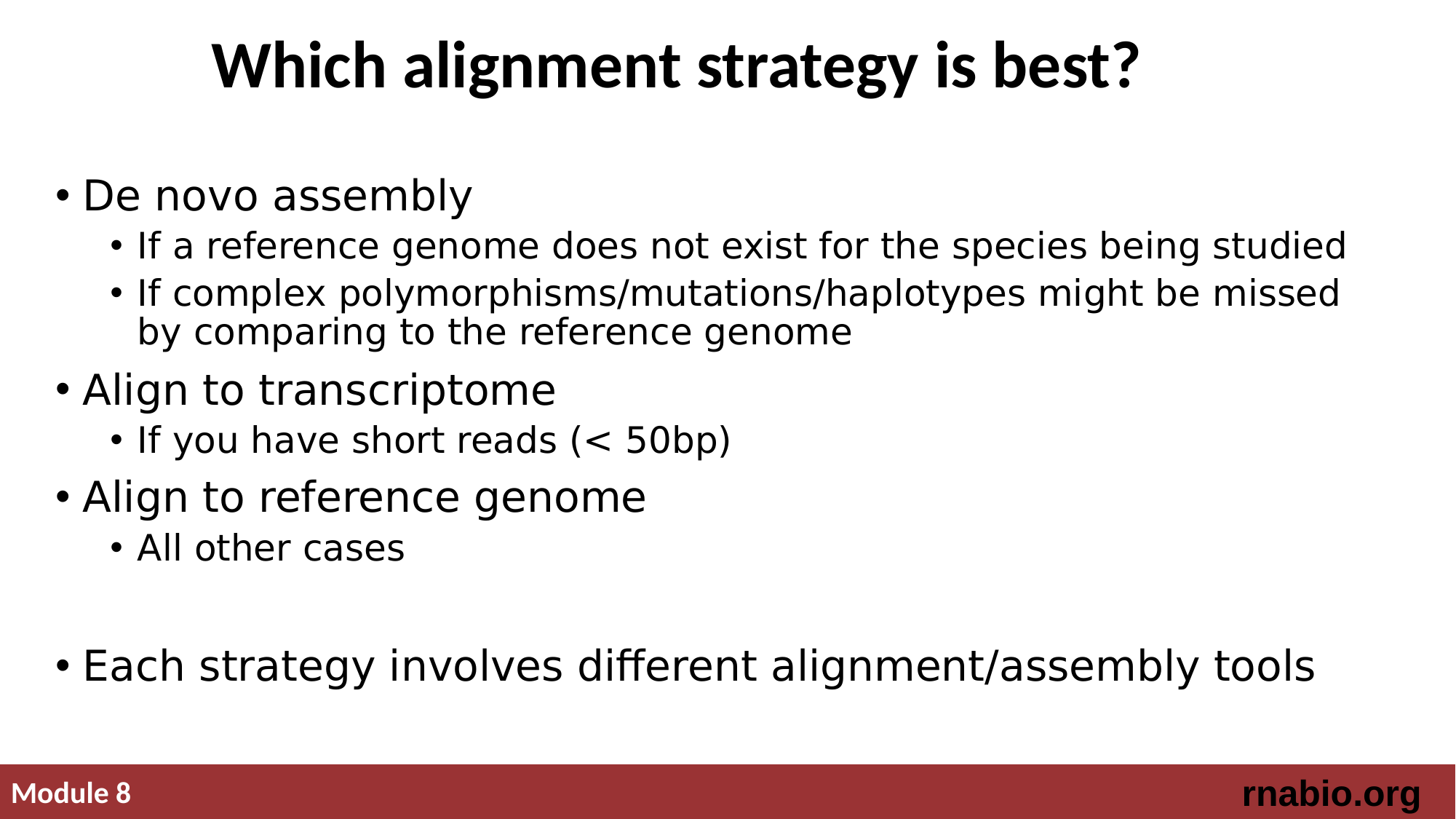

# Which alignment strategy is best?
De novo assembly
If a reference genome does not exist for the species being studied
If complex polymorphisms/mutations/haplotypes might be missed by comparing to the reference genome
Align to transcriptome
If you have short reads (< 50bp)
Align to reference genome
All other cases

Each strategy involves different alignment/assembly tools